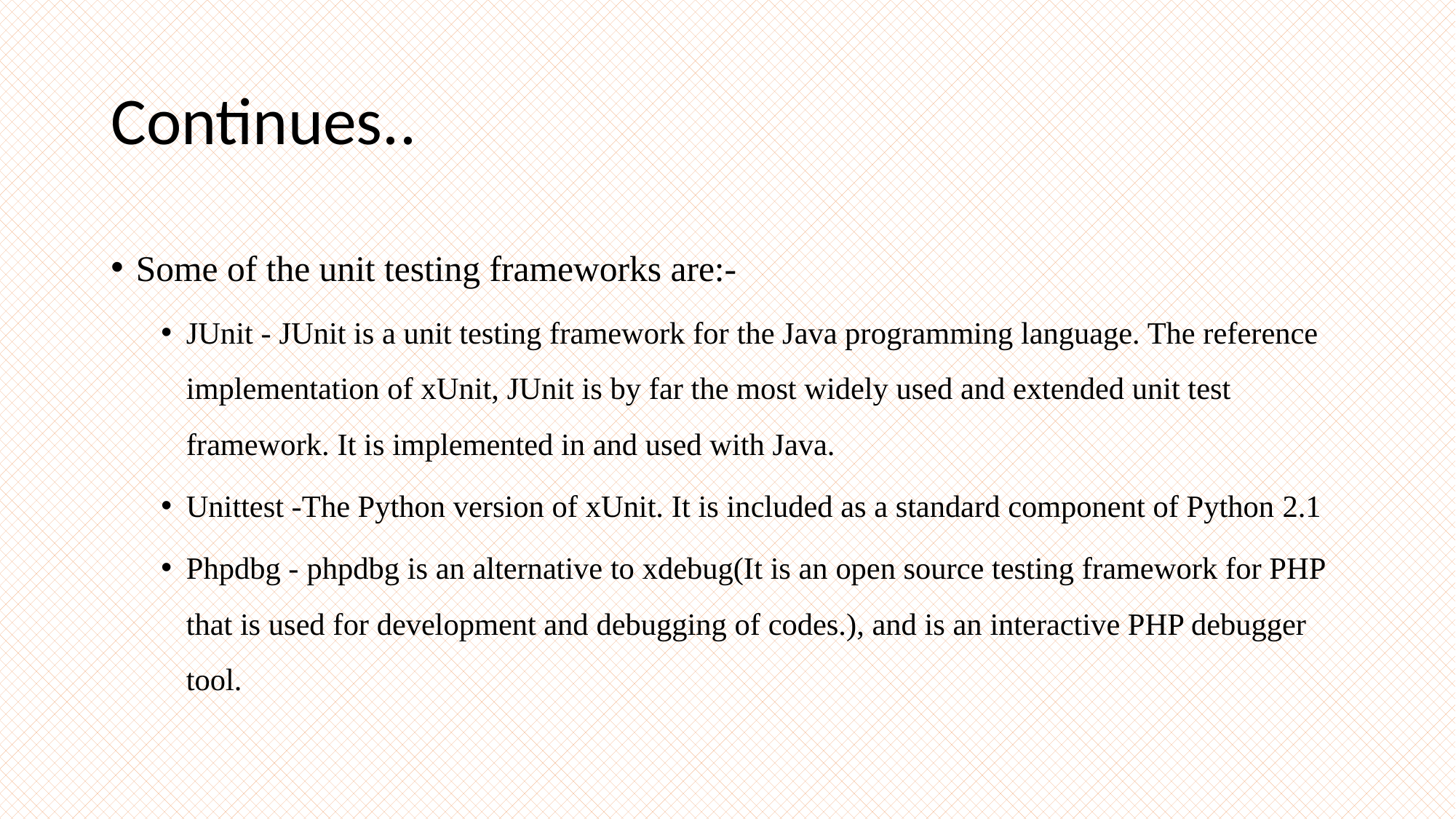

# Continues..
Some of the unit testing frameworks are:-
JUnit - JUnit is a unit testing framework for the Java programming language. The reference implementation of xUnit, JUnit is by far the most widely used and extended unit test framework. It is implemented in and used with Java.
Unittest -The Python version of xUnit. It is included as a standard component of Python 2.1
Phpdbg - phpdbg is an alternative to xdebug(It is an open source testing framework for PHP that is used for development and debugging of codes.), and is an interactive PHP debugger tool.